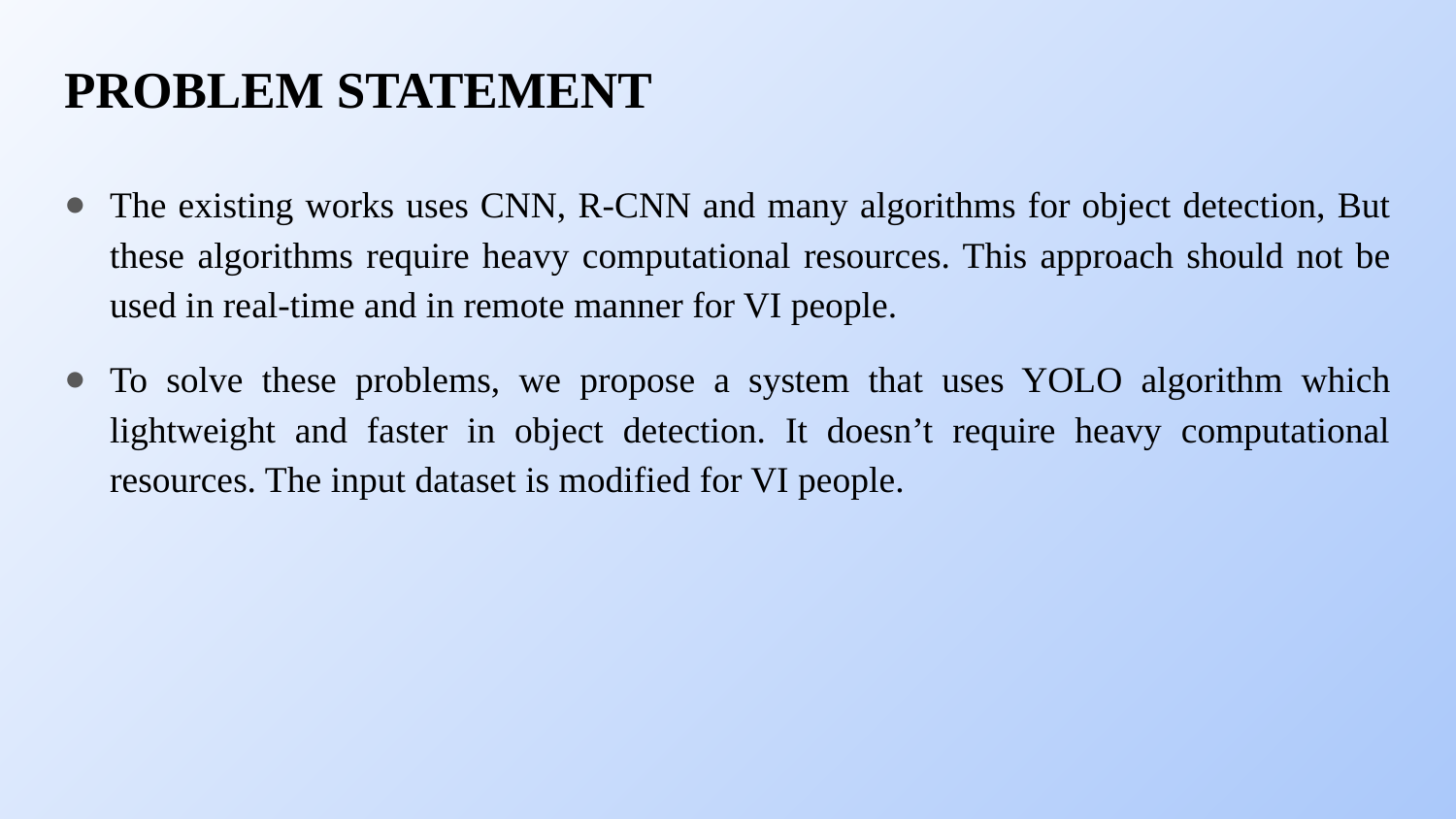

# PROBLEM STATEMENT
The existing works uses CNN, R-CNN and many algorithms for object detection, But these algorithms require heavy computational resources. This approach should not be used in real-time and in remote manner for VI people.
To solve these problems, we propose a system that uses YOLO algorithm which lightweight and faster in object detection. It doesn’t require heavy computational resources. The input dataset is modified for VI people.